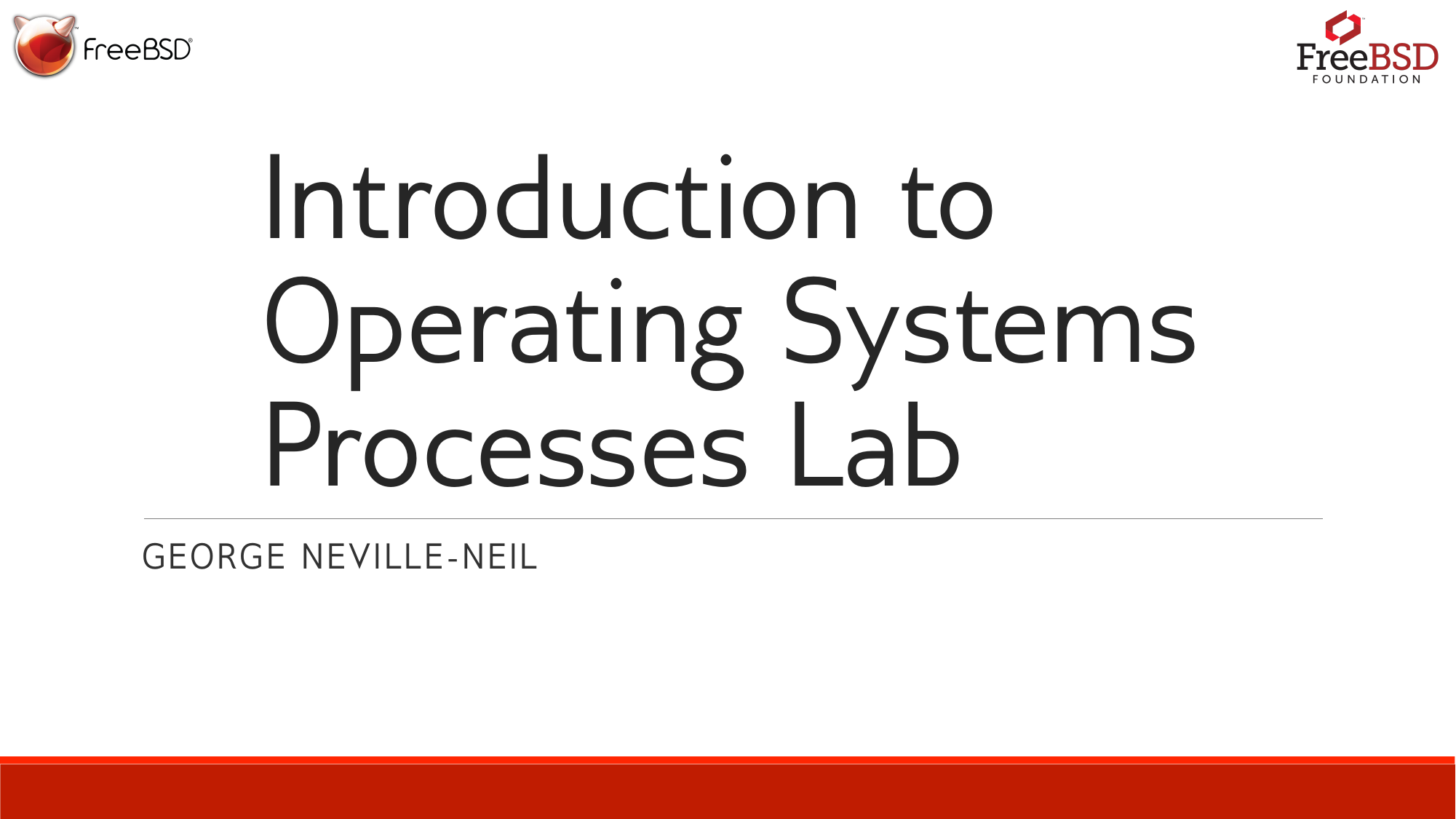

# Introduction to Operating Systems Processes Lab
George Neville-Neil